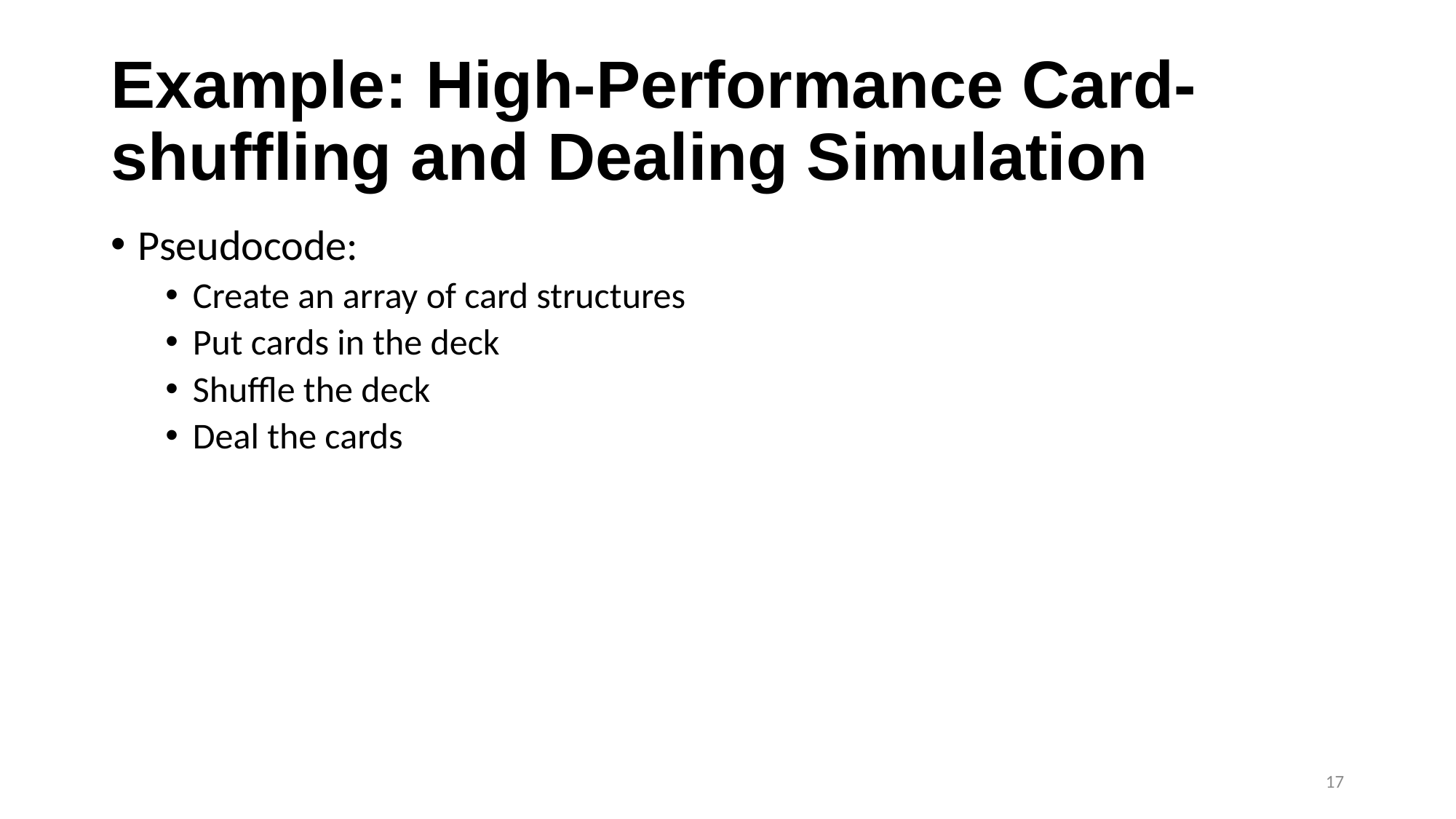

# Example: High-Performance Card-shuffling and Dealing Simulation
Pseudocode:
Create an array of card structures
Put cards in the deck
Shuffle the deck
Deal the cards
17